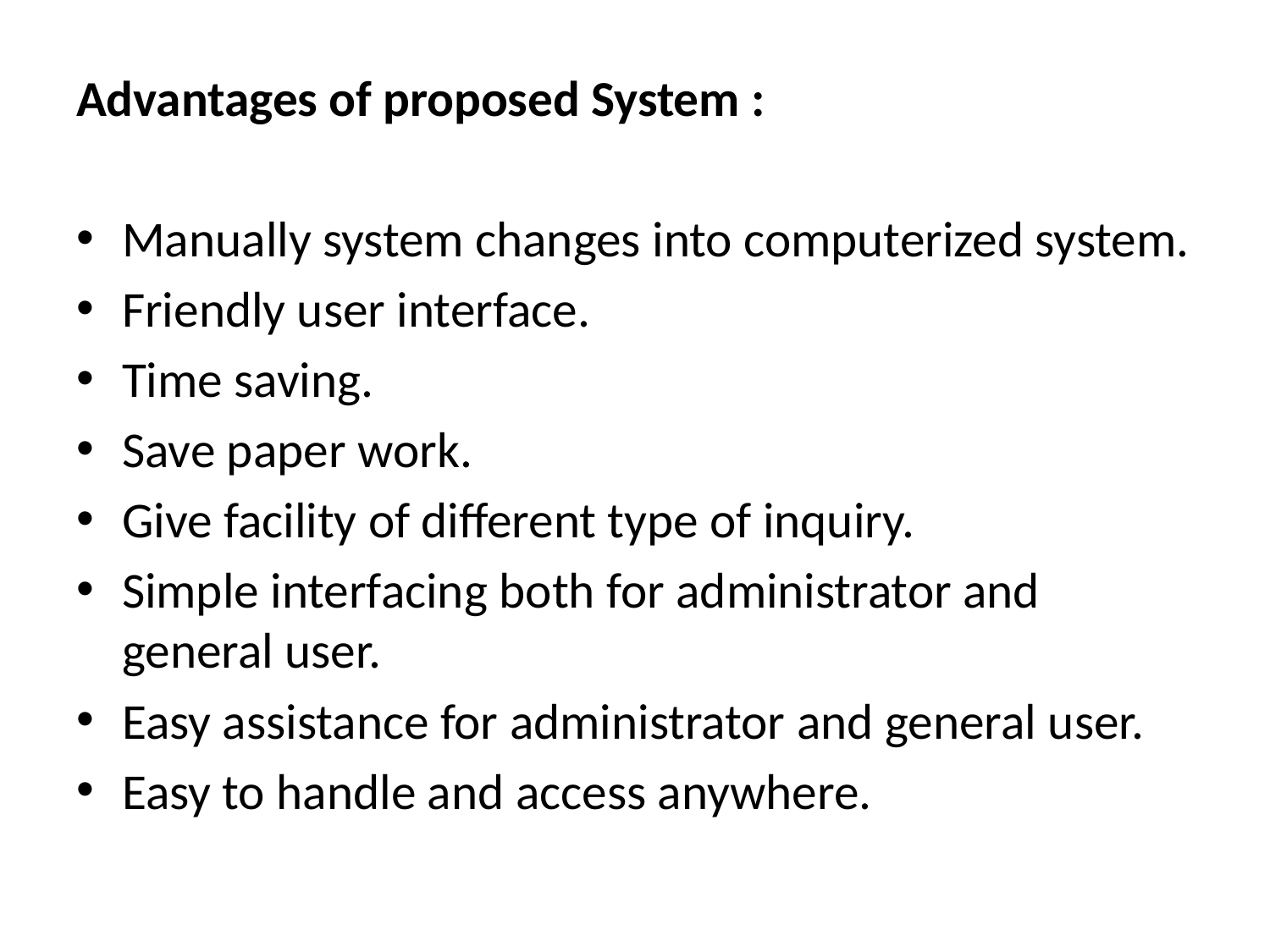

Advantages of proposed System :

Manually system changes into computerized system.
Friendly user interface.
Time saving.
Save paper work.
Give facility of different type of inquiry.
Simple interfacing both for administrator and general user.
Easy assistance for administrator and general user.
Easy to handle and access anywhere.